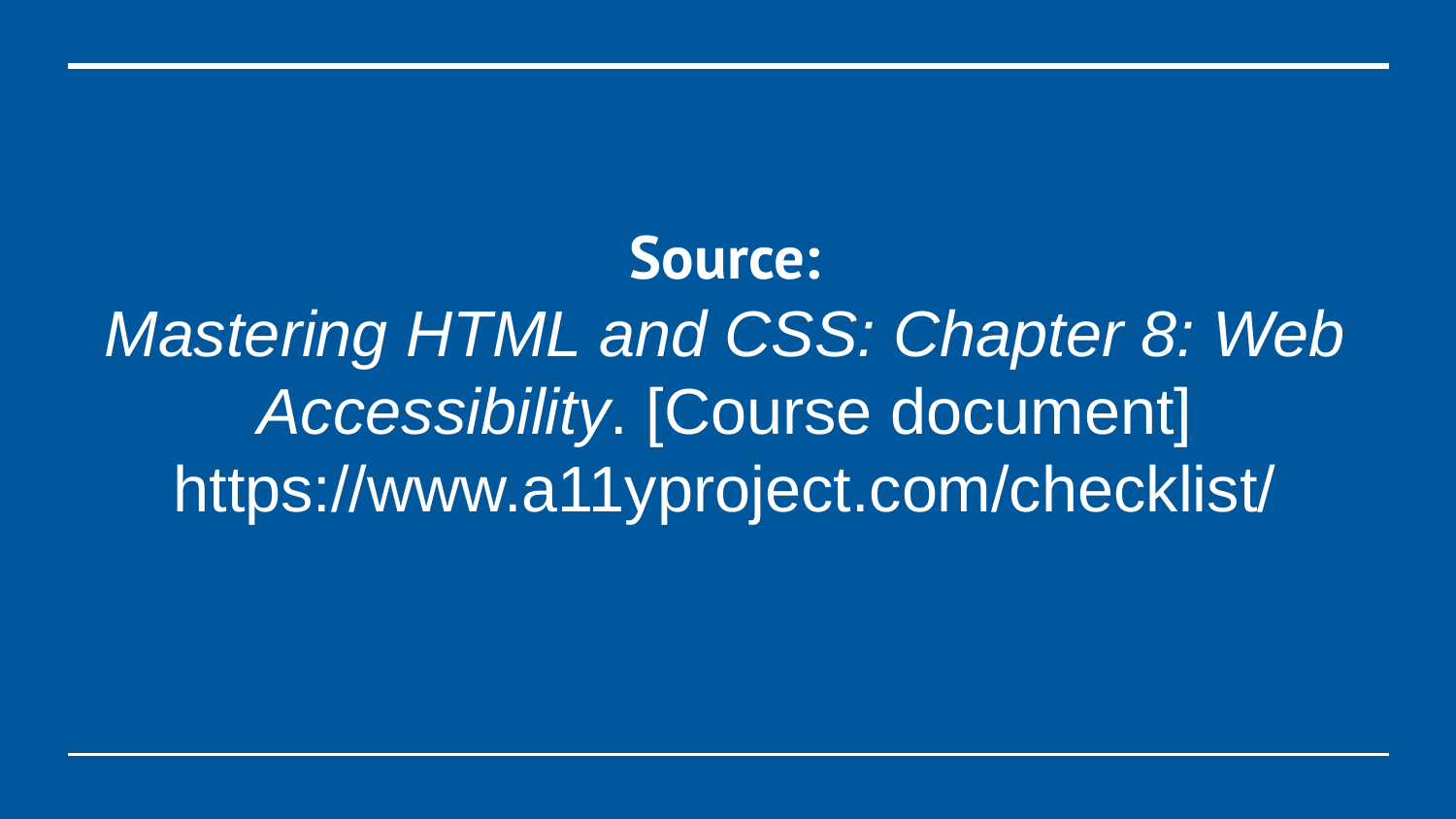

# Source: Mastering HTML and CSS: Chapter 8: Web Accessibility. [Course document] https://www.a11yproject.com/checklist/